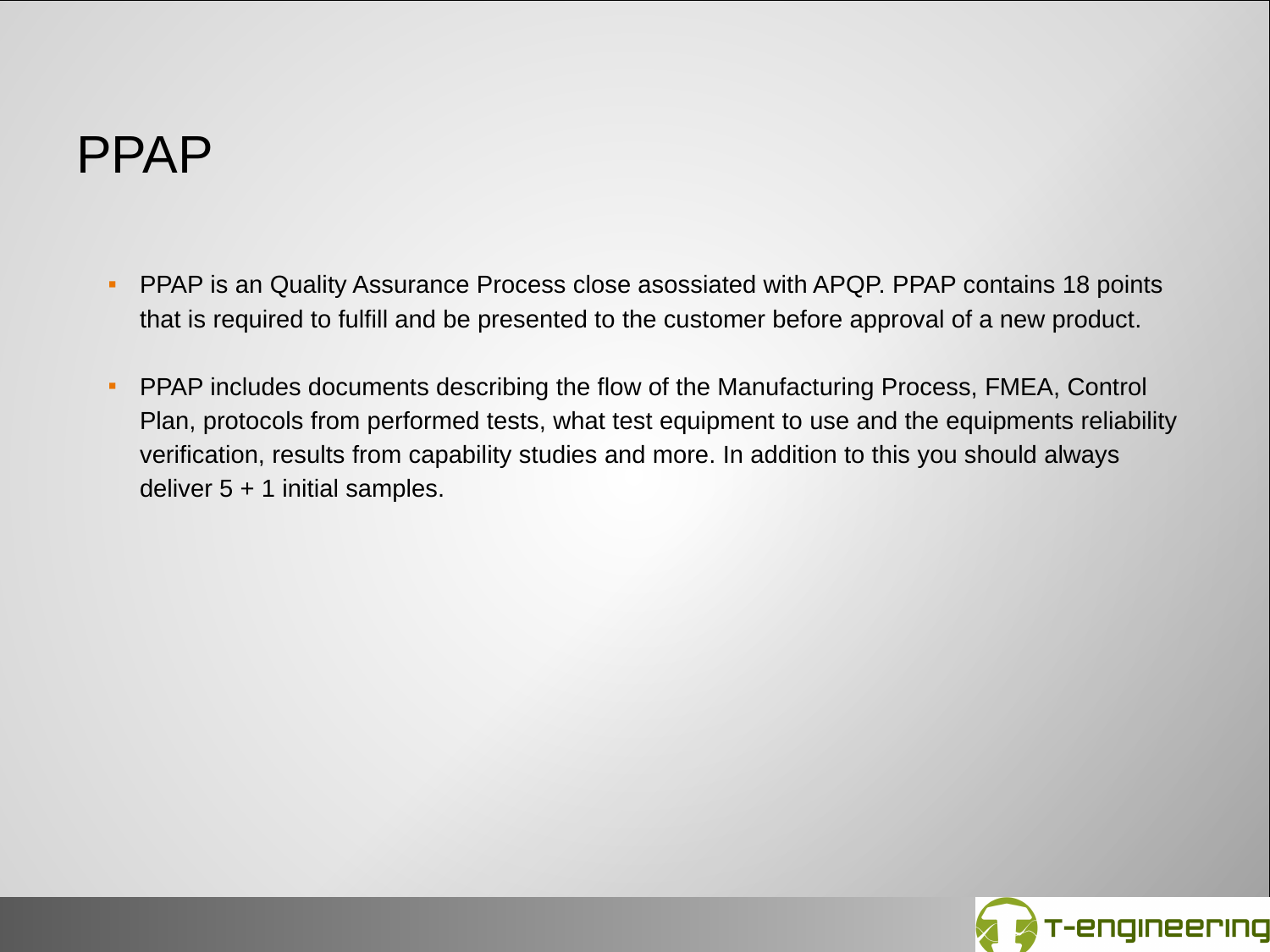

# PPAP

PPAP is an Quality Assurance Process close asossiated with APQP. PPAP contains 18 points that is required to fulfill and be presented to the customer before approval of a new product.

PPAP includes documents describing the flow of the Manufacturing Process, FMEA, Control Plan, protocols from performed tests, what test equipment to use and the equipments reliability verification, results from capability studies and more. In addition to this you should always deliver 5 + 1 initial samples.